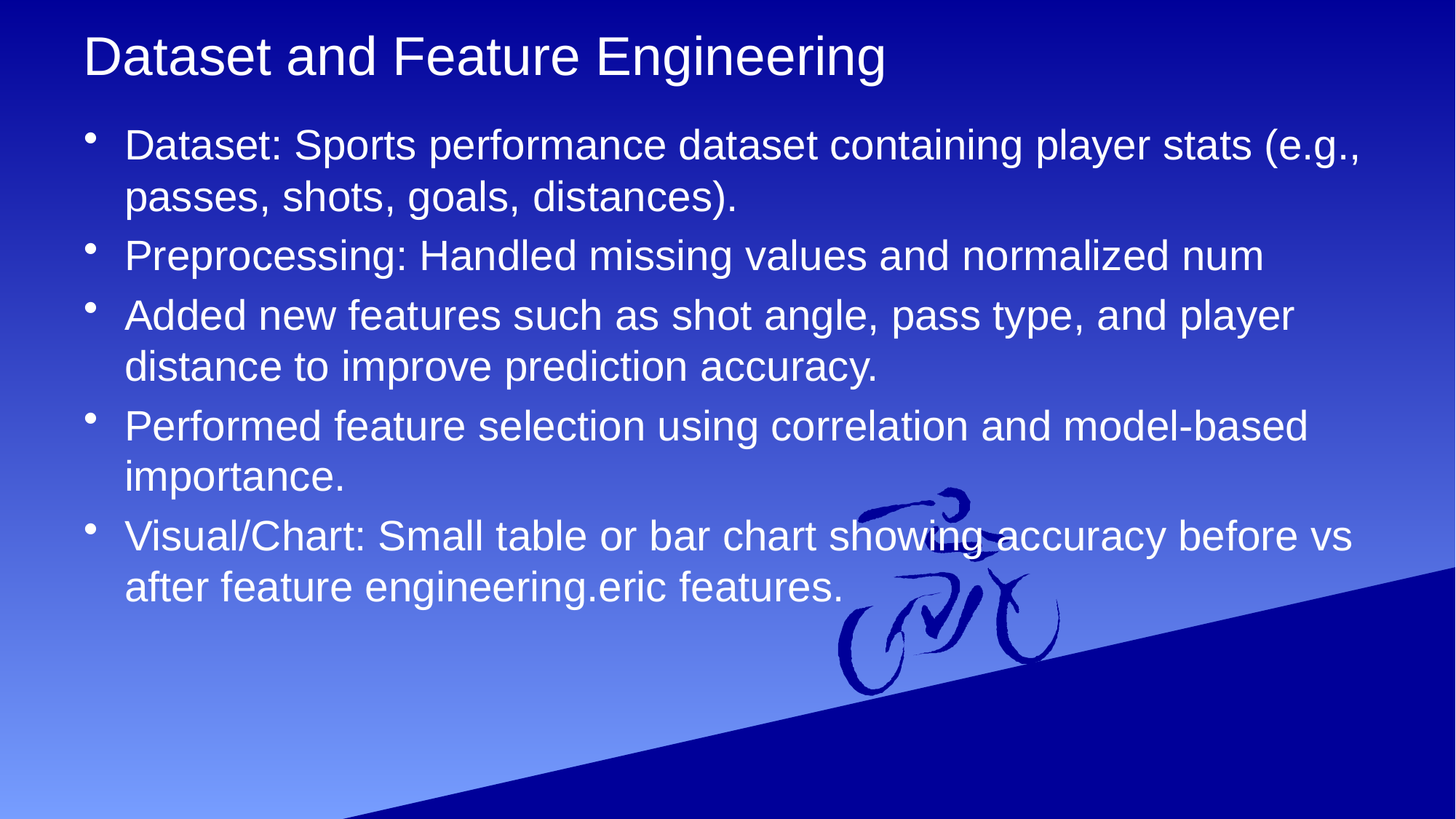

# Dataset and Feature Engineering
Dataset: Sports performance dataset containing player stats (e.g., passes, shots, goals, distances).
Preprocessing: Handled missing values and normalized num
Added new features such as shot angle, pass type, and player distance to improve prediction accuracy.
Performed feature selection using correlation and model-based importance.
Visual/Chart: Small table or bar chart showing accuracy before vs after feature engineering.eric features.